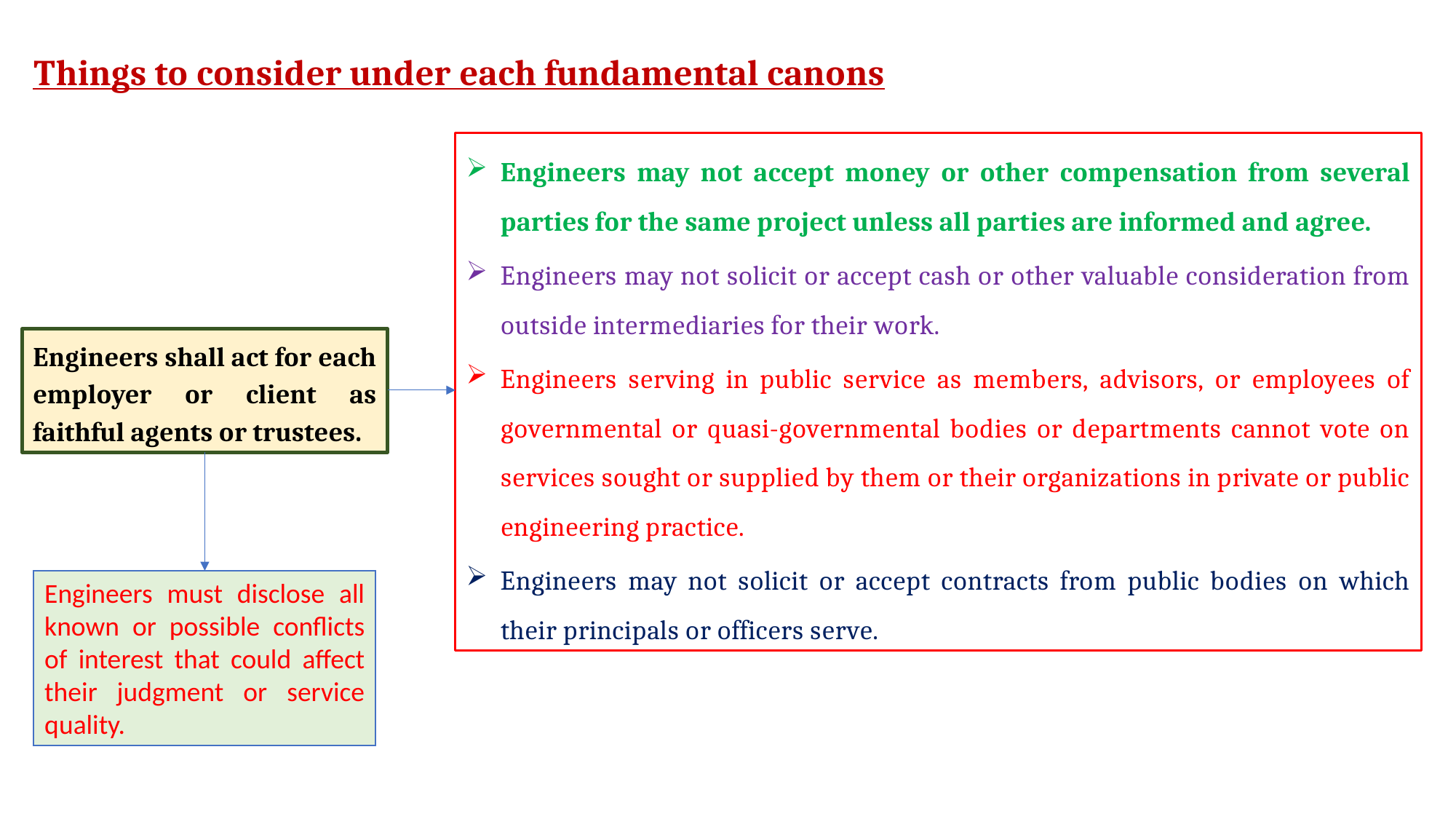

Things to consider under each fundamental canons
Engineers may not accept money or other compensation from several parties for the same project unless all parties are informed and agree.
Engineers may not solicit or accept cash or other valuable consideration from outside intermediaries for their work.
Engineers serving in public service as members, advisors, or employees of governmental or quasi-governmental bodies or departments cannot vote on services sought or supplied by them or their organizations in private or public engineering practice.
Engineers may not solicit or accept contracts from public bodies on which their principals or officers serve.
Engineers shall act for each employer or client as faithful agents or trustees.
Engineers must disclose all known or possible conflicts of interest that could affect their judgment or service quality.